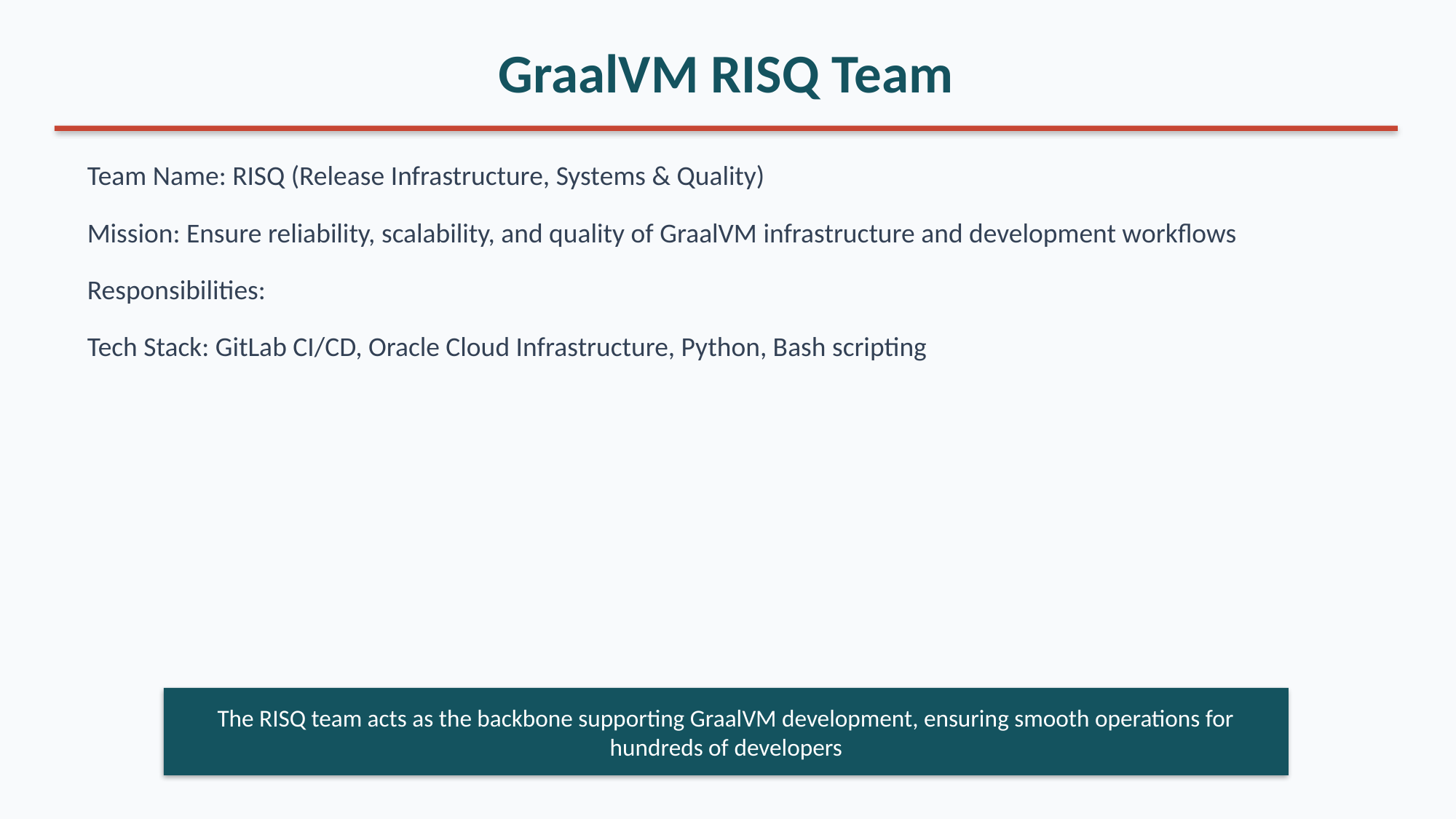

GraalVM RISQ Team

Team Name: RISQ (Release Infrastructure, Systems & Quality)
Mission: Ensure reliability, scalability, and quality of GraalVM infrastructure and development workflows
Responsibilities:
Tech Stack: GitLab CI/CD, Oracle Cloud Infrastructure, Python, Bash scripting
The RISQ team acts as the backbone supporting GraalVM development, ensuring smooth operations for hundreds of developers